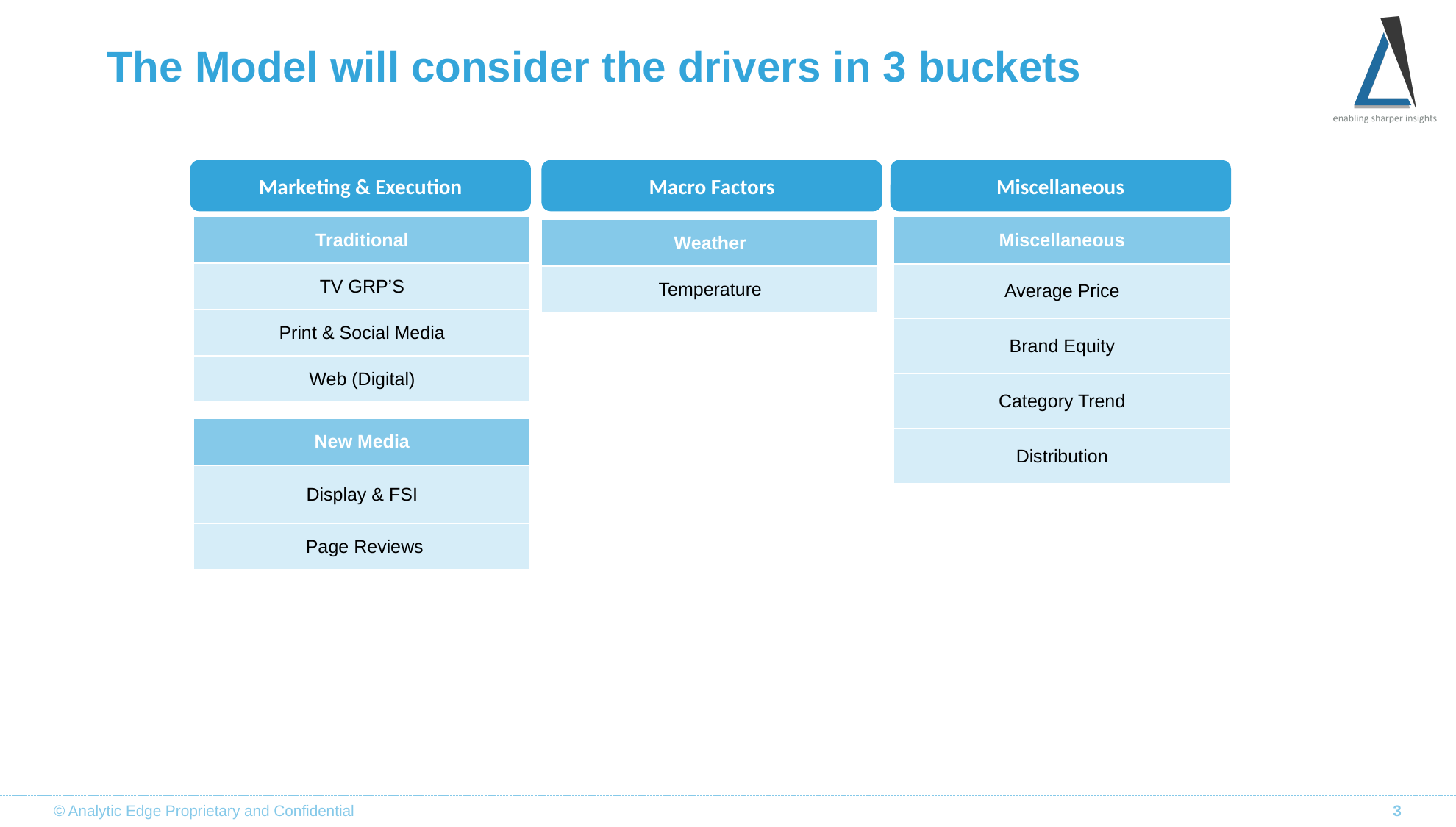

# The Model will consider the drivers in 3 buckets
Marketing & Execution
Macro Factors
Miscellaneous
| Traditional |
| --- |
| TV GRP’S |
| Print & Social Media |
| Web (Digital) |
| Miscellaneous |
| --- |
| Average Price |
| Brand Equity |
| Category Trend |
| Distribution |
| Weather |
| --- |
| Temperature |
| New Media |
| --- |
| Display & FSI |
| Page Reviews |
© Analytic Edge Proprietary and Confidential
3